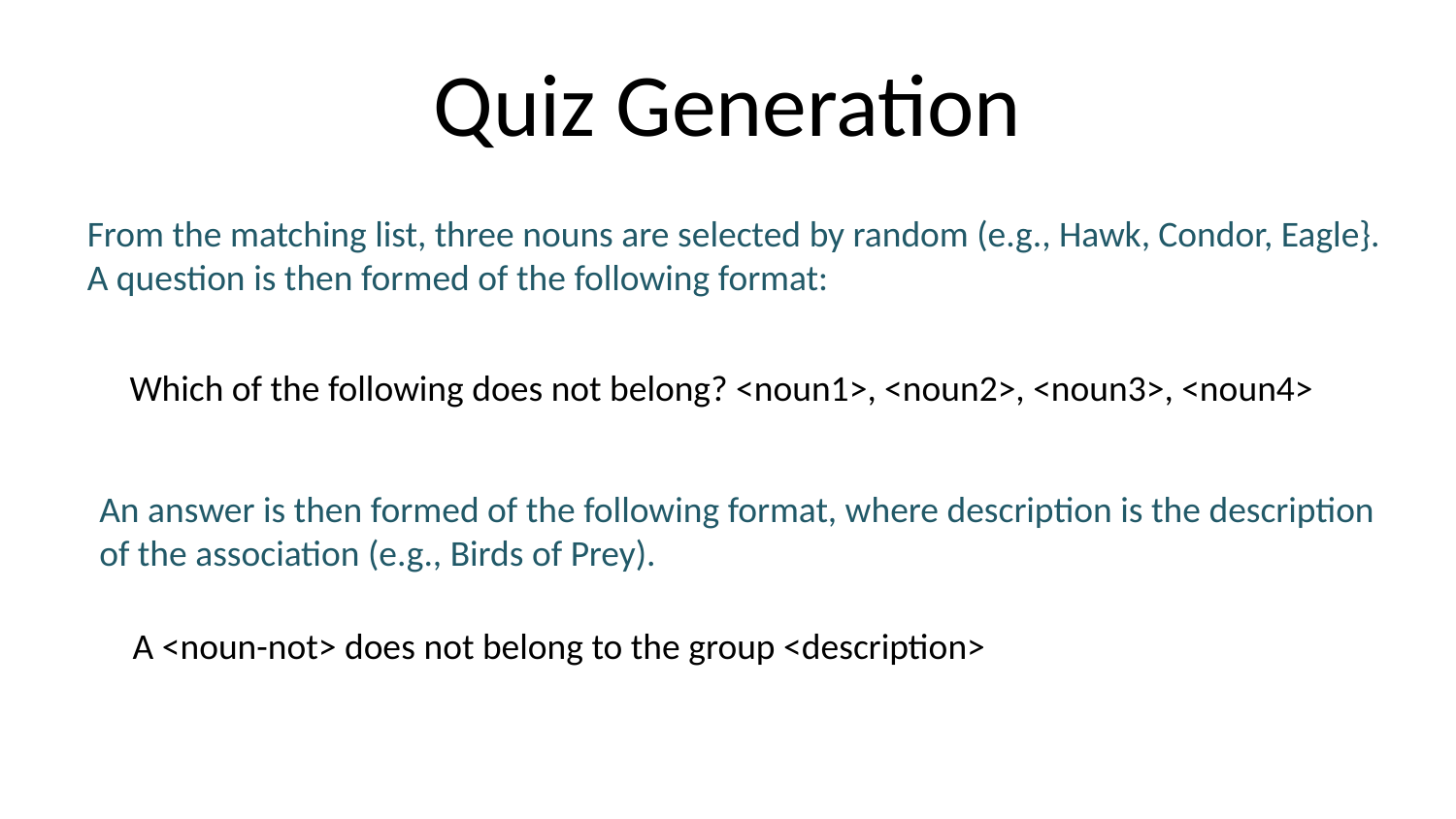

# Quiz Generation
From the matching list, three nouns are selected by random (e.g., Hawk, Condor, Eagle}. A question is then formed of the following format:
Which of the following does not belong? <noun1>, <noun2>, <noun3>, <noun4>
An answer is then formed of the following format, where description is the description of the association (e.g., Birds of Prey).
A <noun-not> does not belong to the group <description>